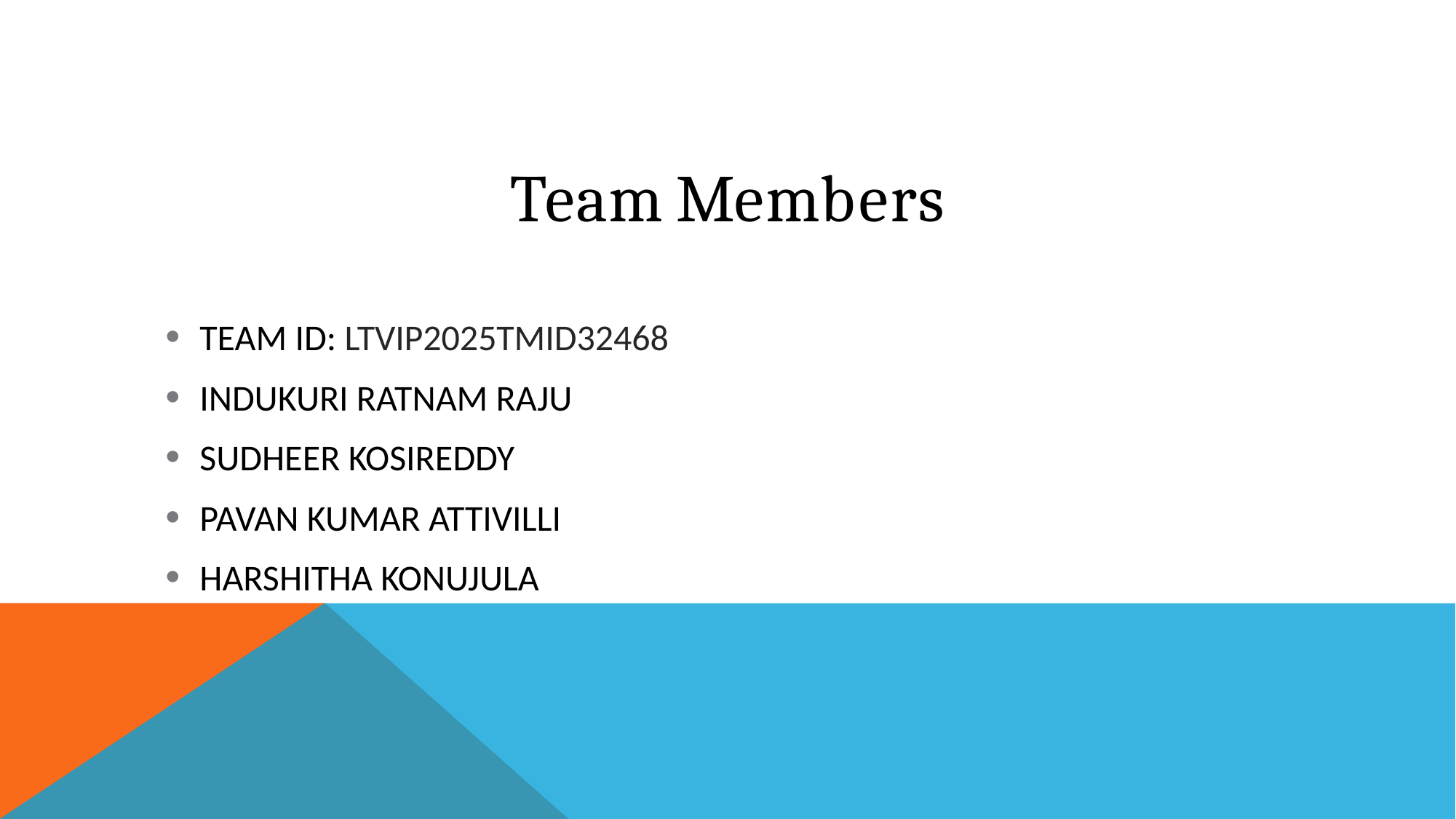

Team Members

TEAM ID: LTVIP2025TMID32468
INDUKURI RATNAM RAJU
SUDHEER KOSIREDDY
PAVAN KUMAR ATTIVILLI
HARSHITHA KONUJULA